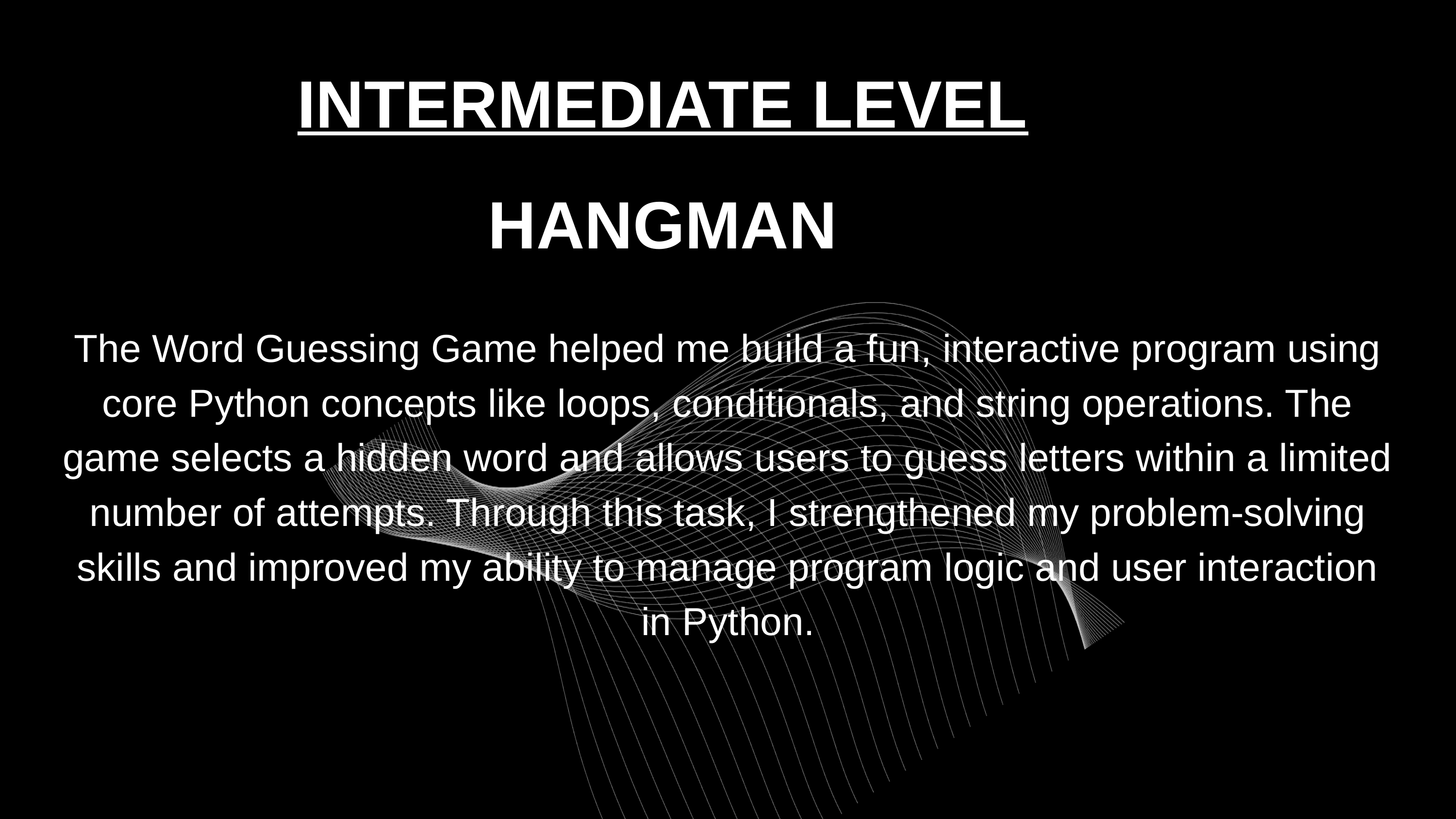

INTERMEDIATE LEVEL
HANGMAN

The Word Guessing Game helped me build a fun, interactive program using core Python concepts like loops, conditionals, and string operations. The game selects a hidden word and allows users to guess letters within a limited number of attempts. Through this task, I strengthened my problem-solving skills and improved my ability to manage program logic and user interaction in Python.